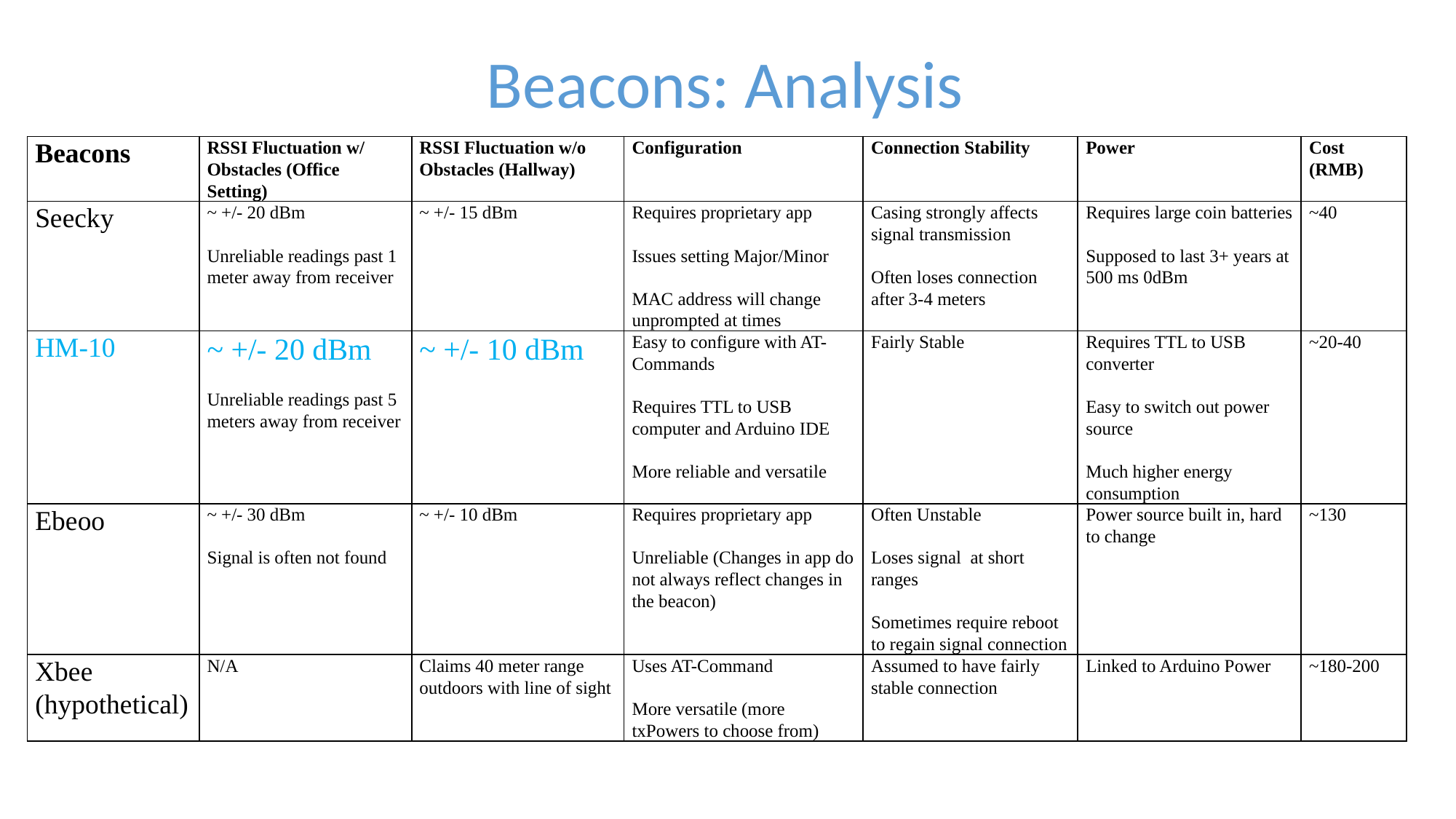

# Beacons: Analysis
| Beacons | RSSI Fluctuation w/ Obstacles (Office Setting) | RSSI Fluctuation w/o Obstacles (Hallway) | Configuration | Connection Stability | Power | Cost (RMB) |
| --- | --- | --- | --- | --- | --- | --- |
| Seecky | ~ +/- 20 dBm   Unreliable readings past 1 meter away from receiver | ~ +/- 15 dBm | Requires proprietary app   Issues setting Major/Minor   MAC address will change unprompted at times | Casing strongly affects signal transmission   Often loses connection after 3-4 meters | Requires large coin batteries   Supposed to last 3+ years at 500 ms 0dBm | ~40 |
| HM-10 | ~ +/- 20 dBm   Unreliable readings past 5 meters away from receiver | ~ +/- 10 dBm | Easy to configure with AT-Commands   Requires TTL to USB computer and Arduino IDE   More reliable and versatile | Fairly Stable | Requires TTL to USB converter   Easy to switch out power source   Much higher energy consumption | ~20-40 |
| Ebeoo | ~ +/- 30 dBm   Signal is often not found | ~ +/- 10 dBm | Requires proprietary app   Unreliable (Changes in app do not always reflect changes in the beacon) | Often Unstable   Loses signal  at short ranges   Sometimes require reboot to regain signal connection | Power source built in, hard to change | ~130 |
| Xbee (hypothetical) | N/A | Claims 40 meter range outdoors with line of sight | Uses AT-Command   More versatile (more txPowers to choose from) | Assumed to have fairly stable connection | Linked to Arduino Power | ~180-200 |